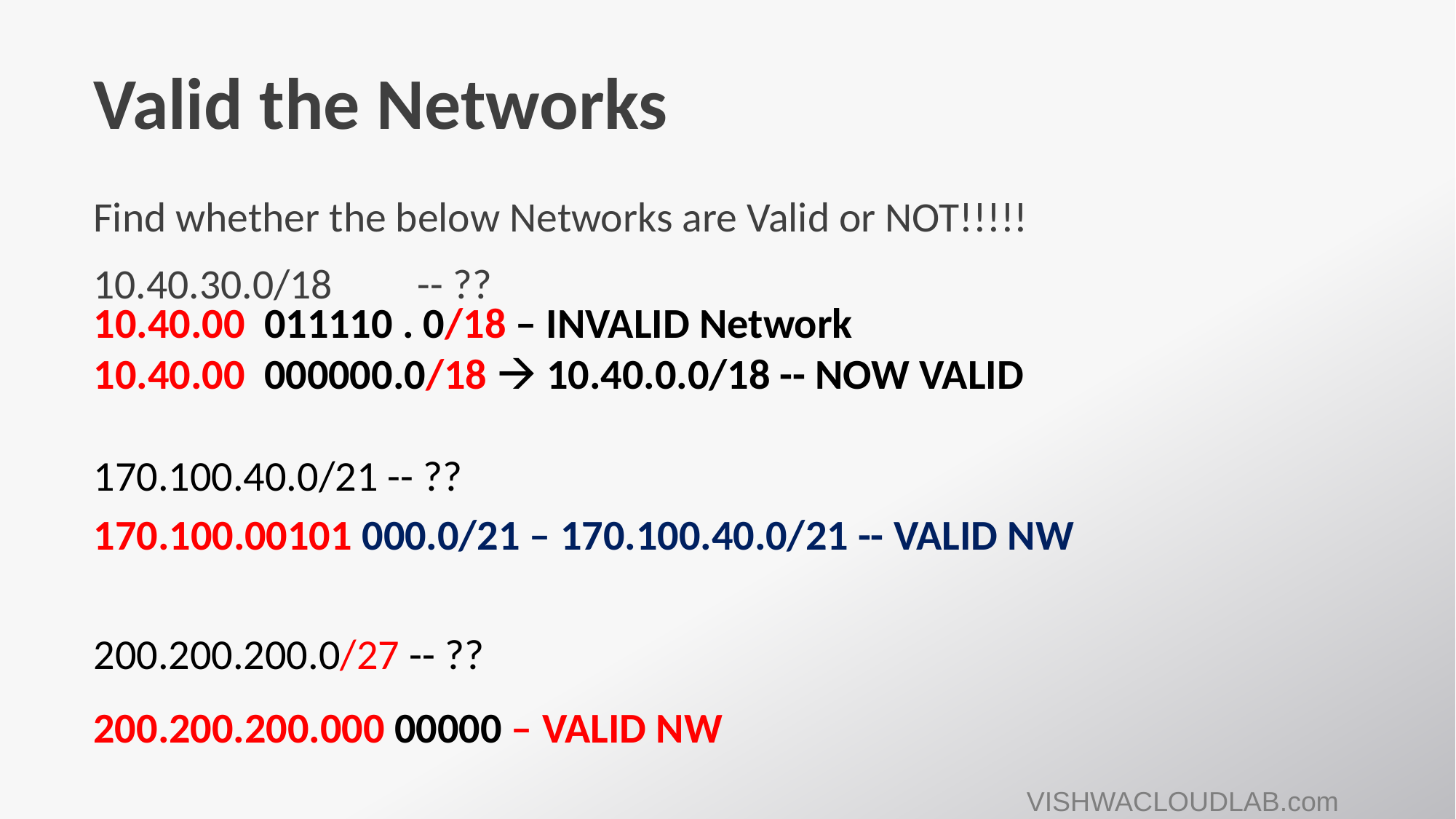

# Valid the Networks
Find whether the below Networks are Valid or NOT!!!!!
10.40.30.0/18 	-- ??
10.40.00  011110 . 0/18 – INVALID Network
10.40.00  000000.0/18 🡪 10.40.0.0/18 -- NOW VALID

170.100.40.0/21 -- ??
170.100.00101 000.0/21 – 170.100.40.0/21 -- VALID NW
200.200.200.0/27 -- ??
200.200.200.000 00000 – VALID NW